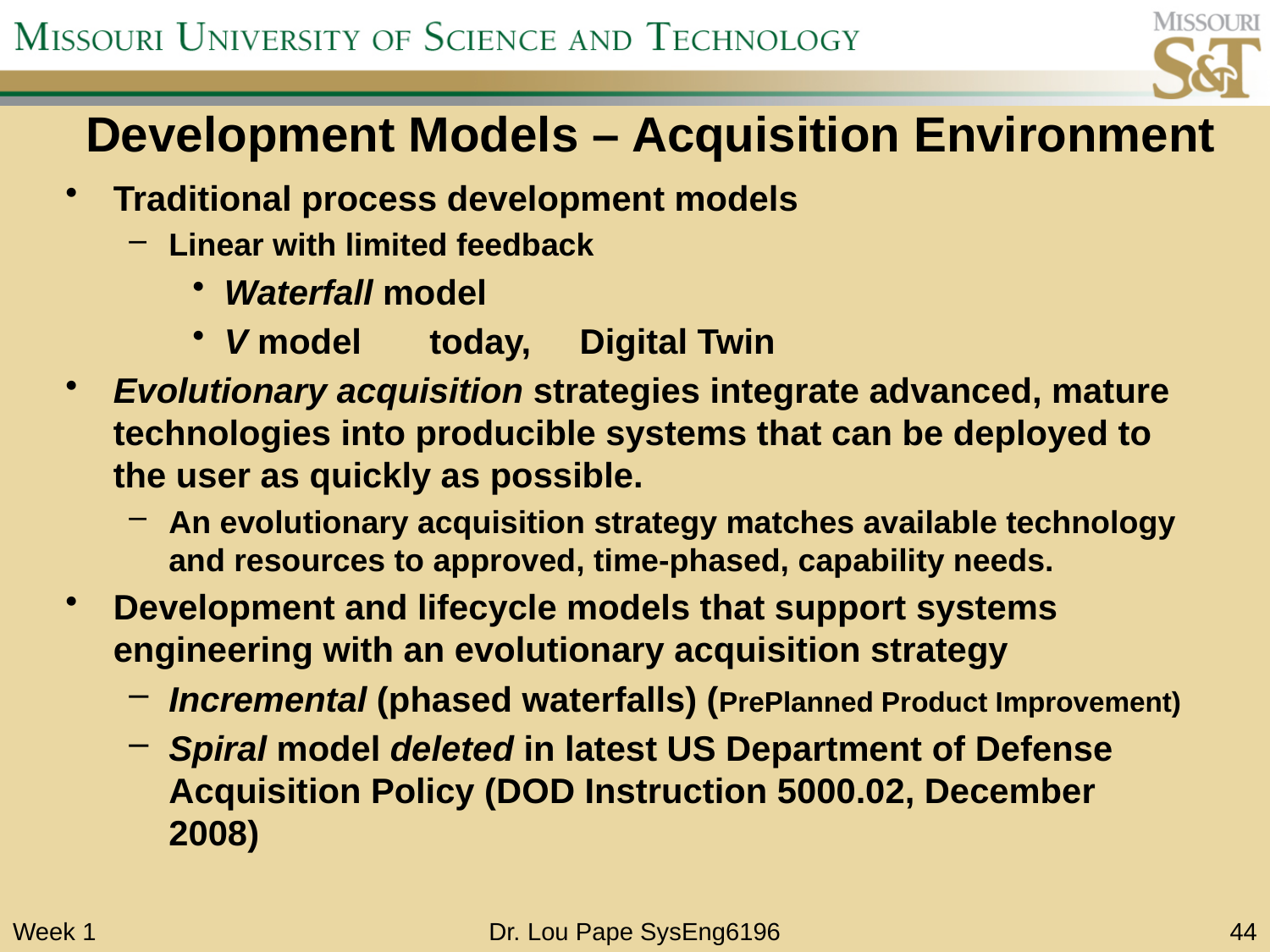

# Development Models – Acquisition Environment
Traditional process development models
Linear with limited feedback
Waterfall model
V model       today,     Digital Twin
Evolutionary acquisition strategies integrate advanced, mature technologies into producible systems that can be deployed to the user as quickly as possible.
An evolutionary acquisition strategy matches available technology and resources to approved, time-phased, capability needs.
Development and lifecycle models that support systems engineering with an evolutionary acquisition strategy
Incremental (phased waterfalls) (PrePlanned Product Improvement)
Spiral model deleted in latest US Department of Defense Acquisition Policy (DOD Instruction 5000.02, December 2008)
Week 1
Dr. Lou Pape SysEng6196
44